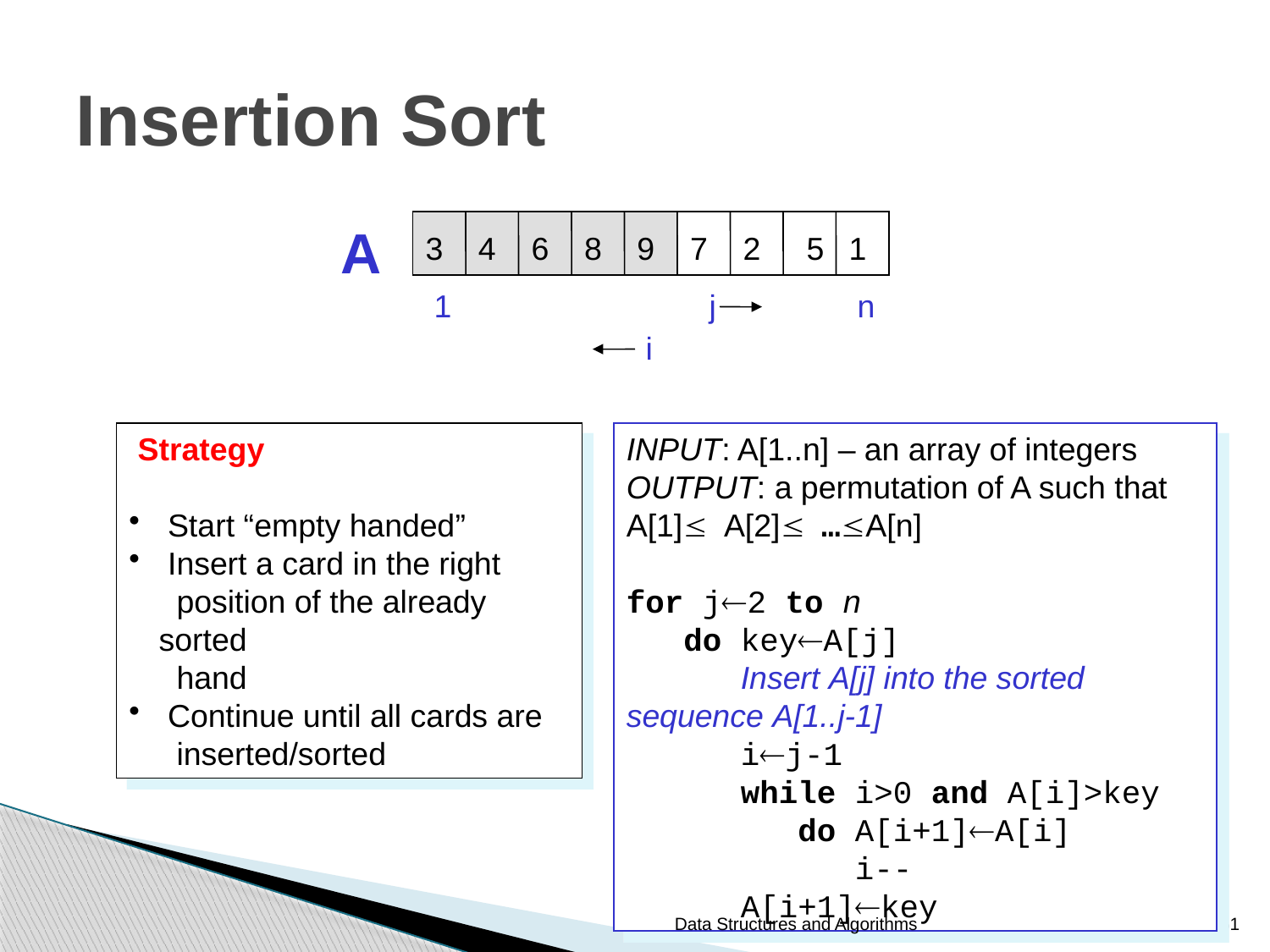

# Insertion Sort
A

3
4
6
8
9
7
2
5
1
1
j
n

i

 Strategy

 Start “empty handed”
 Insert a card in the right
  position of the already sorted
  hand
 Continue until all cards are
  inserted/sorted
INPUT: A[1..n] – an array of integers
OUTPUT: a permutation of A such that A[1]≤ A[2]≤ …≤A[n]

for j←2 to n
   do key←A[j]
      Insert A[j] into the sorted sequence A[1..j-1]
      i←j-1
      while i>0 and A[i]>key
         do A[i+1]←A[i]
            i--
      A[i+1]←key
Data Structures and Algorithms
51